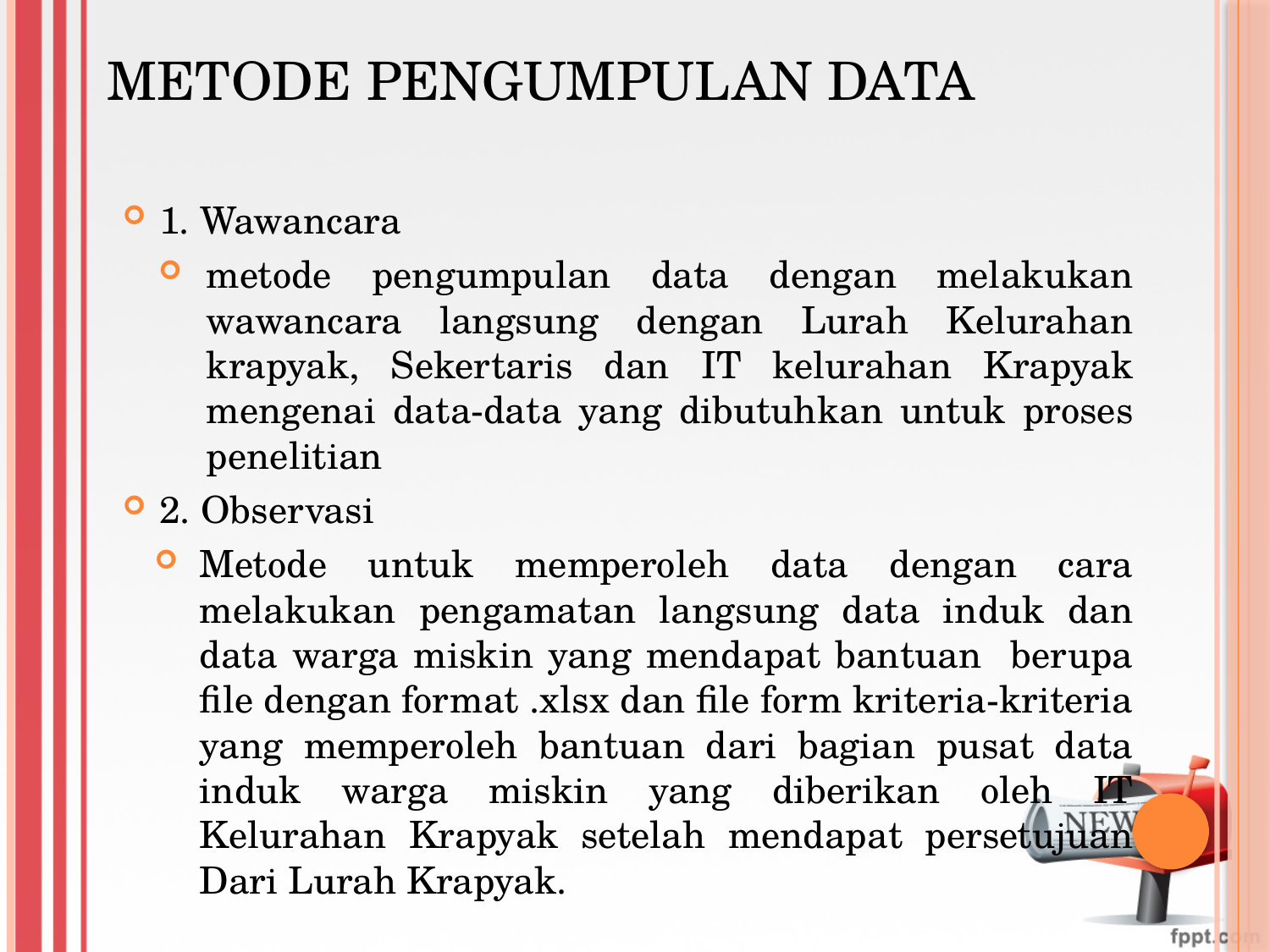

# Metode Pengumpulan Data

1. Wawancara
metode pengumpulan data dengan melakukan wawancara langsung dengan Lurah Kelurahan krapyak, Sekertaris dan IT kelurahan Krapyak mengenai data-data yang dibutuhkan untuk proses penelitian
2. Observasi
Metode untuk memperoleh data dengan cara melakukan pengamatan langsung data induk dan data warga miskin yang mendapat bantuan  berupa file dengan format .xlsx dan file form kriteria-kriteria yang memperoleh bantuan dari bagian pusat data induk warga miskin yang diberikan oleh IT Kelurahan Krapyak setelah mendapat persetujuan Dari Lurah Krapyak.